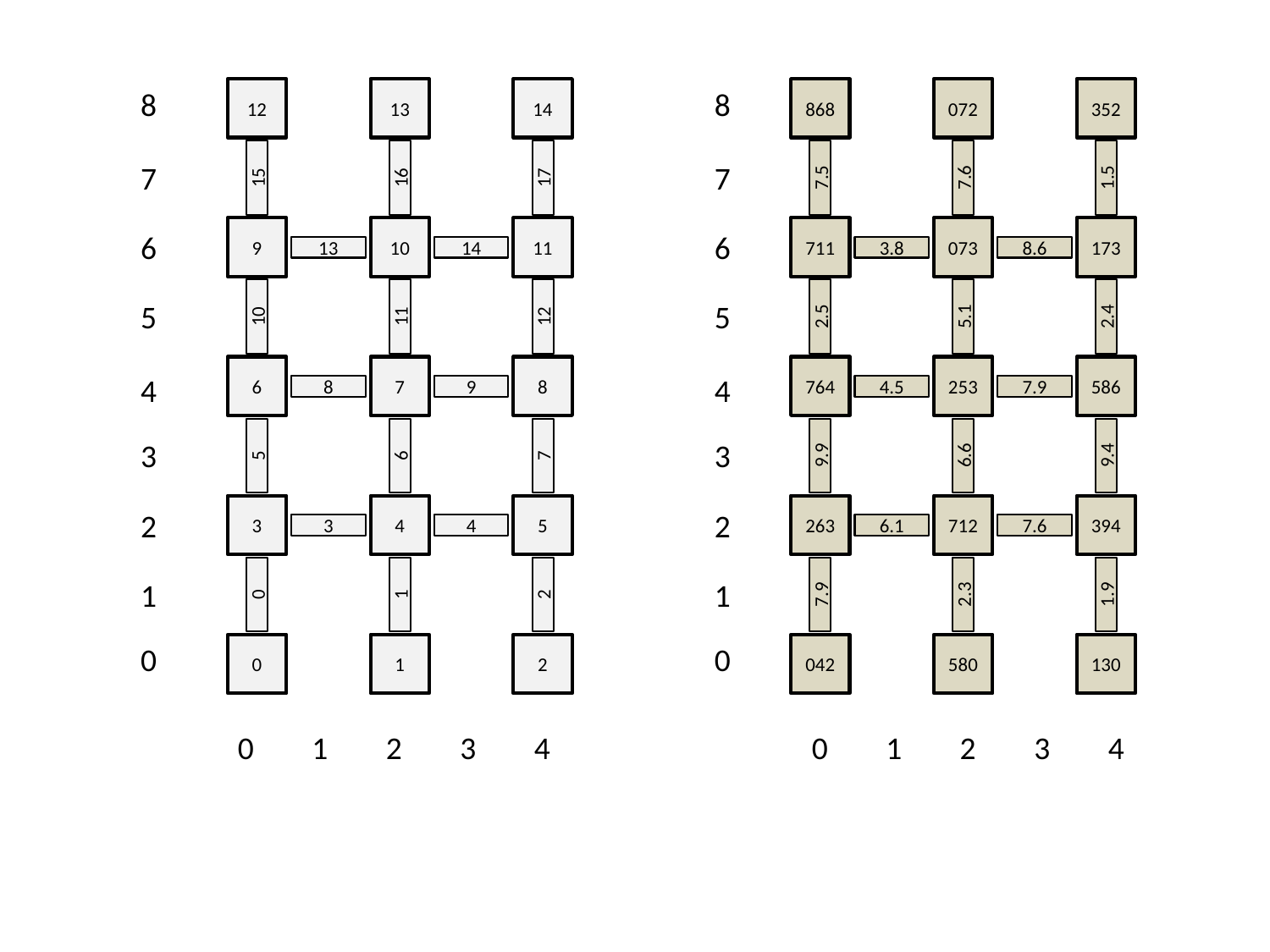

8
7
6
5
4
3
2
1
0
0
1
2
3
4
12
13
14
15
16
17
9
10
11
13
14
10
11
12
6
7
8
8
9
5
6
7
3
4
5
3
4
0
1
2
0
1
2
8
7
6
5
4
3
2
1
0
0
1
2
3
4
868
072
352
7.5
7.6
1.5
711
073
173
3.8
8.6
2.5
5.1
2.4
764
253
586
4.5
7.9
9.9
6.6
9.4
263
712
394
6.1
7.6
7.9
2.3
1.9
042
580
130